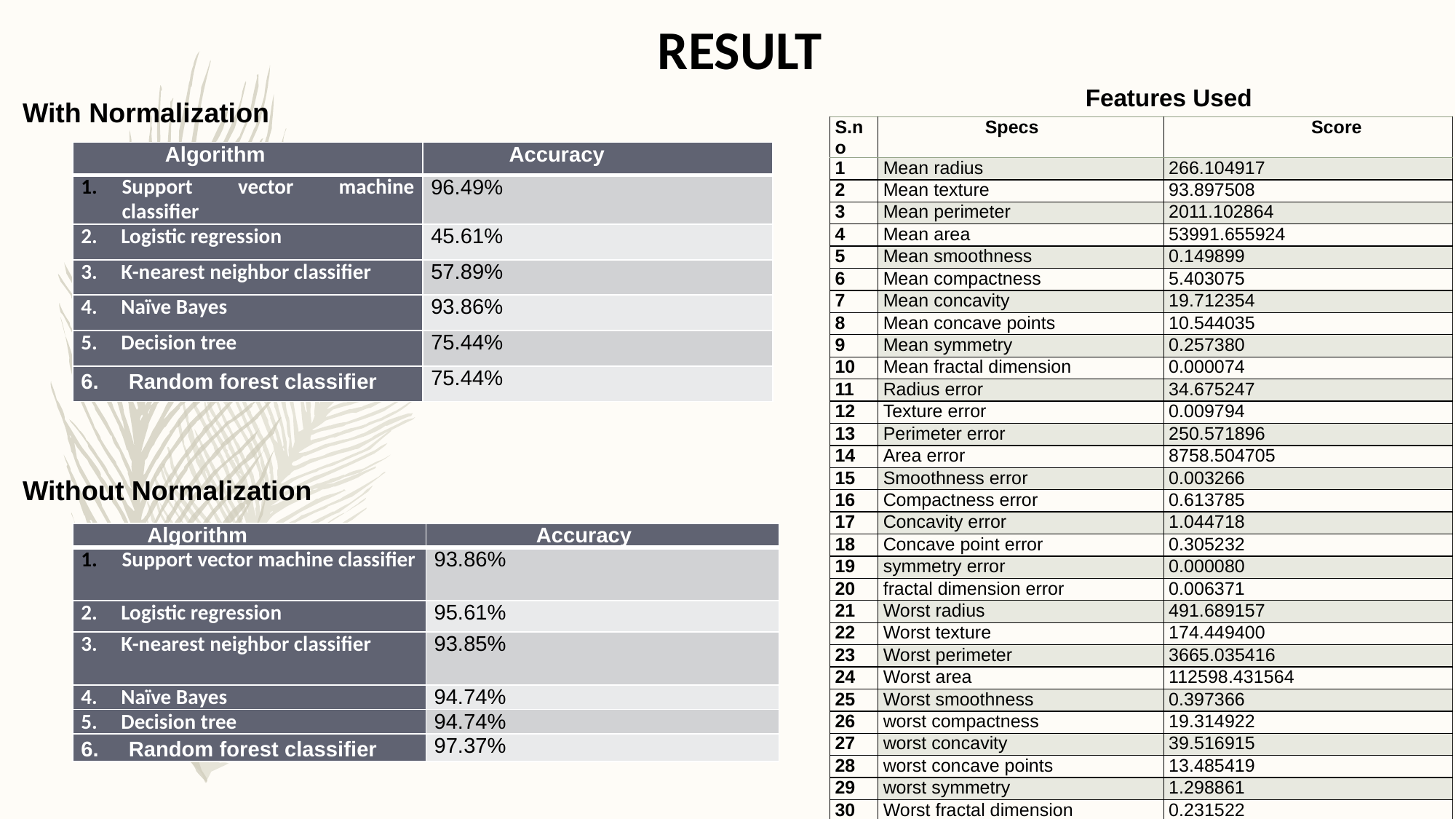

RESULT
Features Used
With Normalization
| S.no | Specs | Score |
| --- | --- | --- |
| 1 | Mean radius | 266.104917 |
| 2 | Mean texture | 93.897508 |
| 3 | Mean perimeter | 2011.102864 |
| 4 | Mean area | 53991.655924 |
| 5 | Mean smoothness | 0.149899 |
| 6 | Mean compactness | 5.403075 |
| 7 | Mean concavity | 19.712354 |
| 8 | Mean concave points | 10.544035 |
| 9 | Mean symmetry | 0.257380 |
| 10 | Mean fractal dimension | 0.000074 |
| 11 | Radius error | 34.675247 |
| 12 | Texture error | 0.009794 |
| 13 | Perimeter error | 250.571896 |
| 14 | Area error | 8758.504705 |
| 15 | Smoothness error | 0.003266 |
| 16 | Compactness error | 0.613785 |
| 17 | Concavity error | 1.044718 |
| 18 | Concave point error | 0.305232 |
| 19 | symmetry error | 0.000080 |
| 20 | fractal dimension error | 0.006371 |
| 21 | Worst radius | 491.689157 |
| 22 | Worst texture | 174.449400 |
| 23 | Worst perimeter | 3665.035416 |
| 24 | Worst area | 112598.431564 |
| 25 | Worst smoothness | 0.397366 |
| 26 | worst compactness | 19.314922 |
| 27 | worst concavity | 39.516915 |
| 28 | worst concave points | 13.485419 |
| 29 | worst symmetry | 1.298861 |
| 30 | Worst fractal dimension | 0.231522 |
| Algorithm | Accuracy |
| --- | --- |
| Support vector machine classifier | 96.49% |
| 2. Logistic regression | 45.61% |
| 3. K-nearest neighbor classifier | 57.89% |
| 4. Naïve Bayes | 93.86% |
| 5. Decision tree | 75.44% |
| 6. Random forest classifier | 75.44% |

Without Normalization
| Algorithm | Accuracy |
| --- | --- |
| Support vector machine classifier | 93.86% |
| 2. Logistic regression | 95.61% |
| 3. K-nearest neighbor classifier | 93.85% |
| 4. Naïve Bayes | 94.74% |
| 5. Decision tree | 94.74% |
| 6. Random forest classifier | 97.37% |